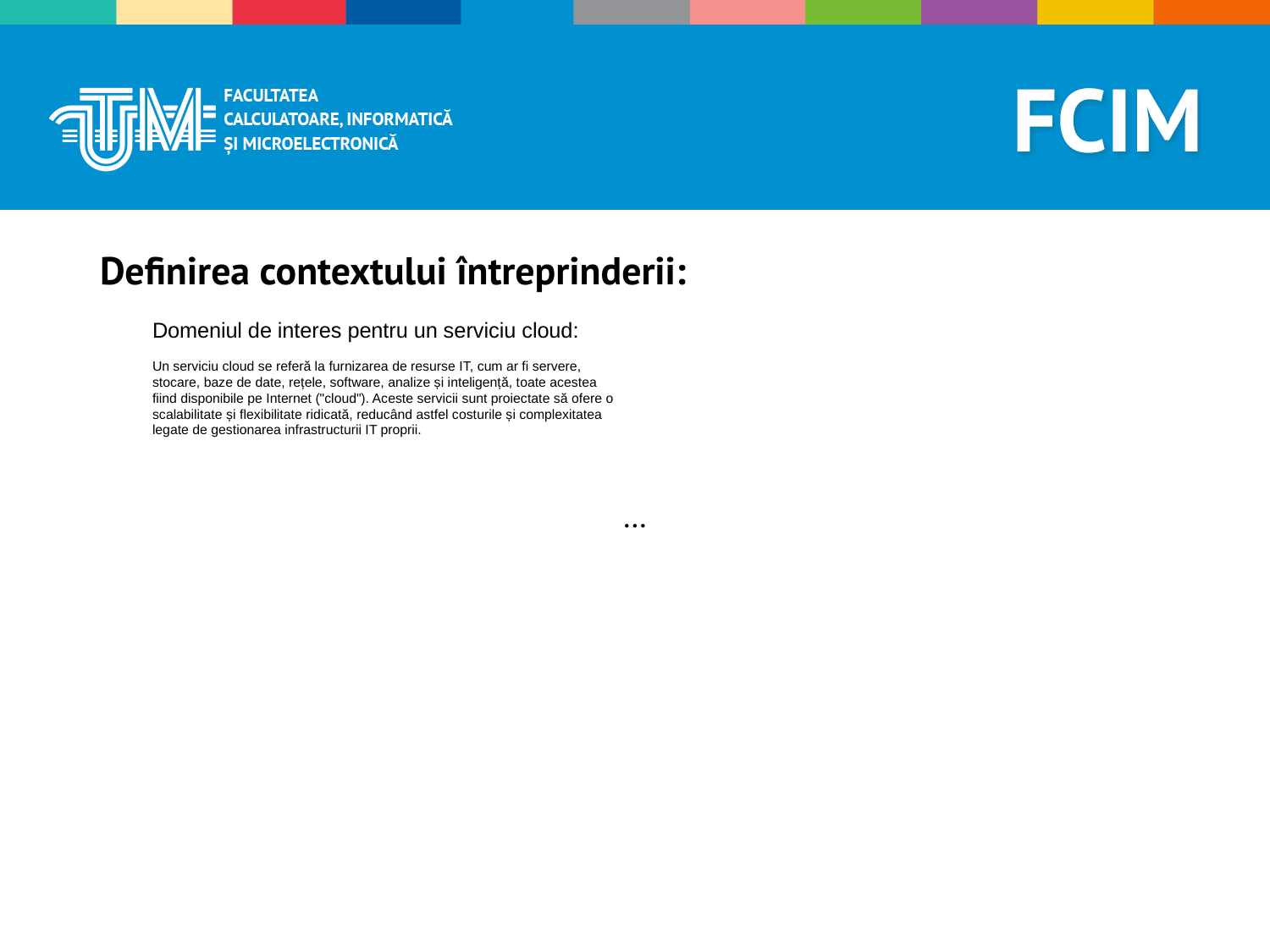

# Definirea contextului întreprinderii:
Domeniul de interes pentru un serviciu cloud:
Un serviciu cloud se referă la furnizarea de resurse IT, cum ar fi servere, stocare, baze de date, rețele, software, analize și inteligență, toate acestea fiind disponibile pe Internet ("cloud"). Aceste servicii sunt proiectate să ofere o scalabilitate și flexibilitate ridicată, reducând astfel costurile și complexitatea legate de gestionarea infrastructurii IT proprii.
…